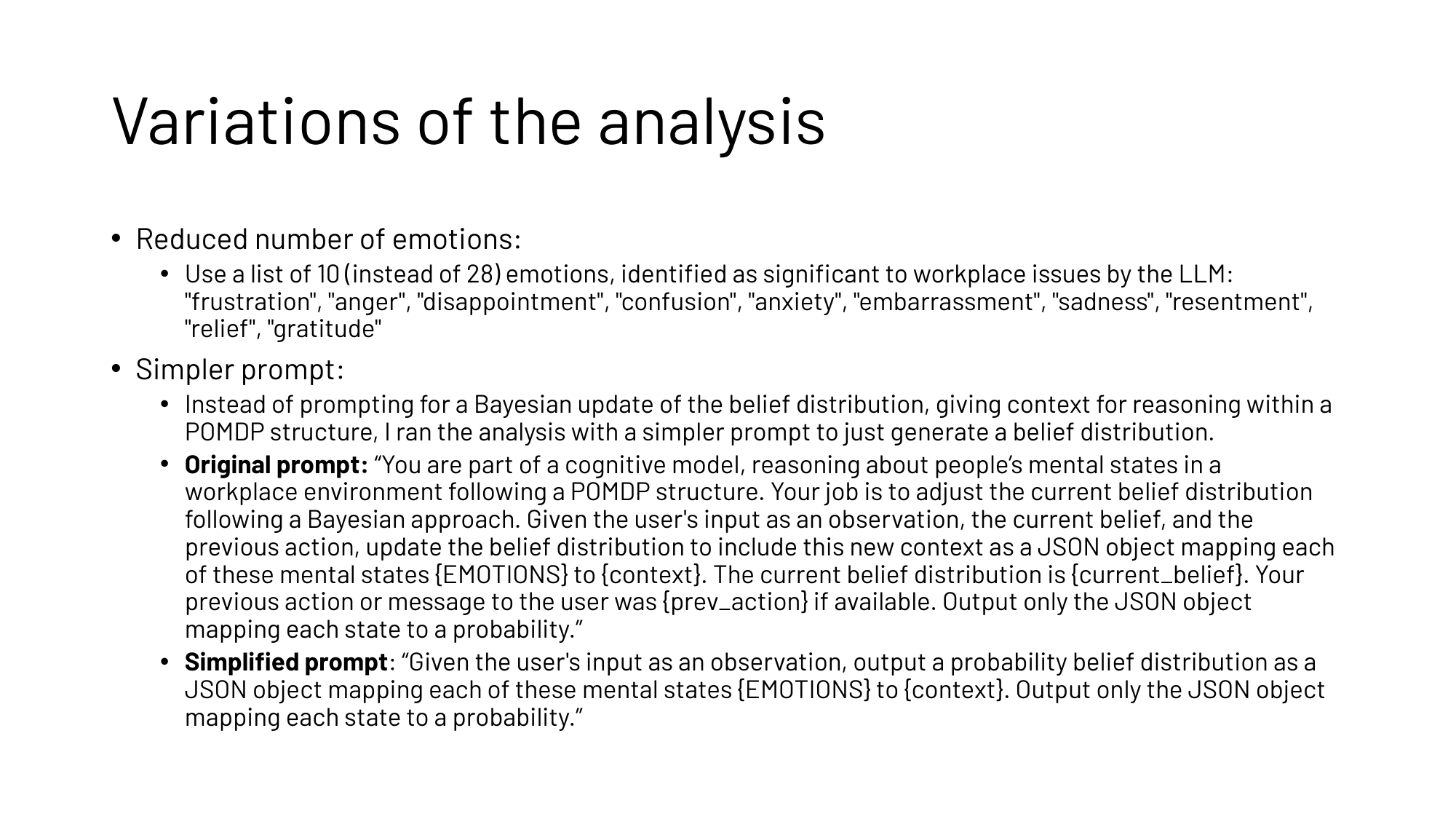

# Variations of the analysis
Reduced number of emotions:
Use a list of 10 (instead of 28) emotions, identified as significant to workplace issues by the LLM: "frustration", "anger", "disappointment", "confusion", "anxiety", "embarrassment", "sadness", "resentment", "relief", "gratitude"
Simpler prompt:
Instead of prompting for a Bayesian update of the belief distribution, giving context for reasoning within a POMDP structure, I ran the analysis with a simpler prompt to just generate a belief distribution.
Original prompt: “You are part of a cognitive model, reasoning about people’s mental states in a  workplace environment following a POMDP structure. Your job is to adjust the current belief distribution following a Bayesian approach. Given the user's input as an observation, the current belief, and the previous action, update the belief distribution to include this new context as a JSON object mapping each of these mental states {EMOTIONS} to {context}. The current belief distribution is {current_belief}. Your previous action or message to the user was {prev_action} if available. Output only the JSON object mapping each state to a probability.”
Simplified prompt: “Given the user's input as an observation, output a probability belief distribution as a JSON object mapping each of these mental states {EMOTIONS} to {context}. Output only the JSON object mapping each state to a probability.”